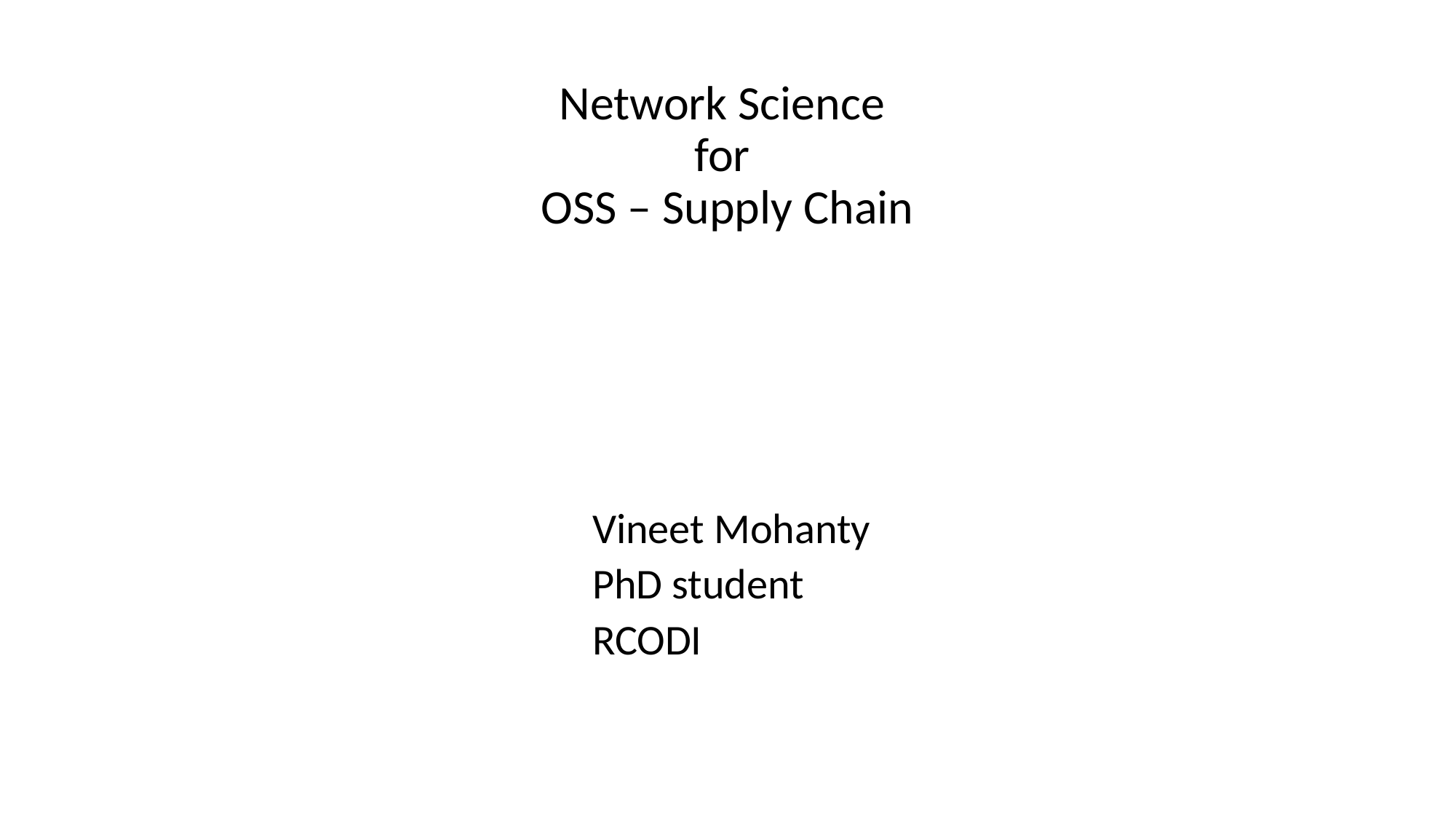

# Network Science for OSS – Supply Chain
Vineet Mohanty
PhD student
RCODI